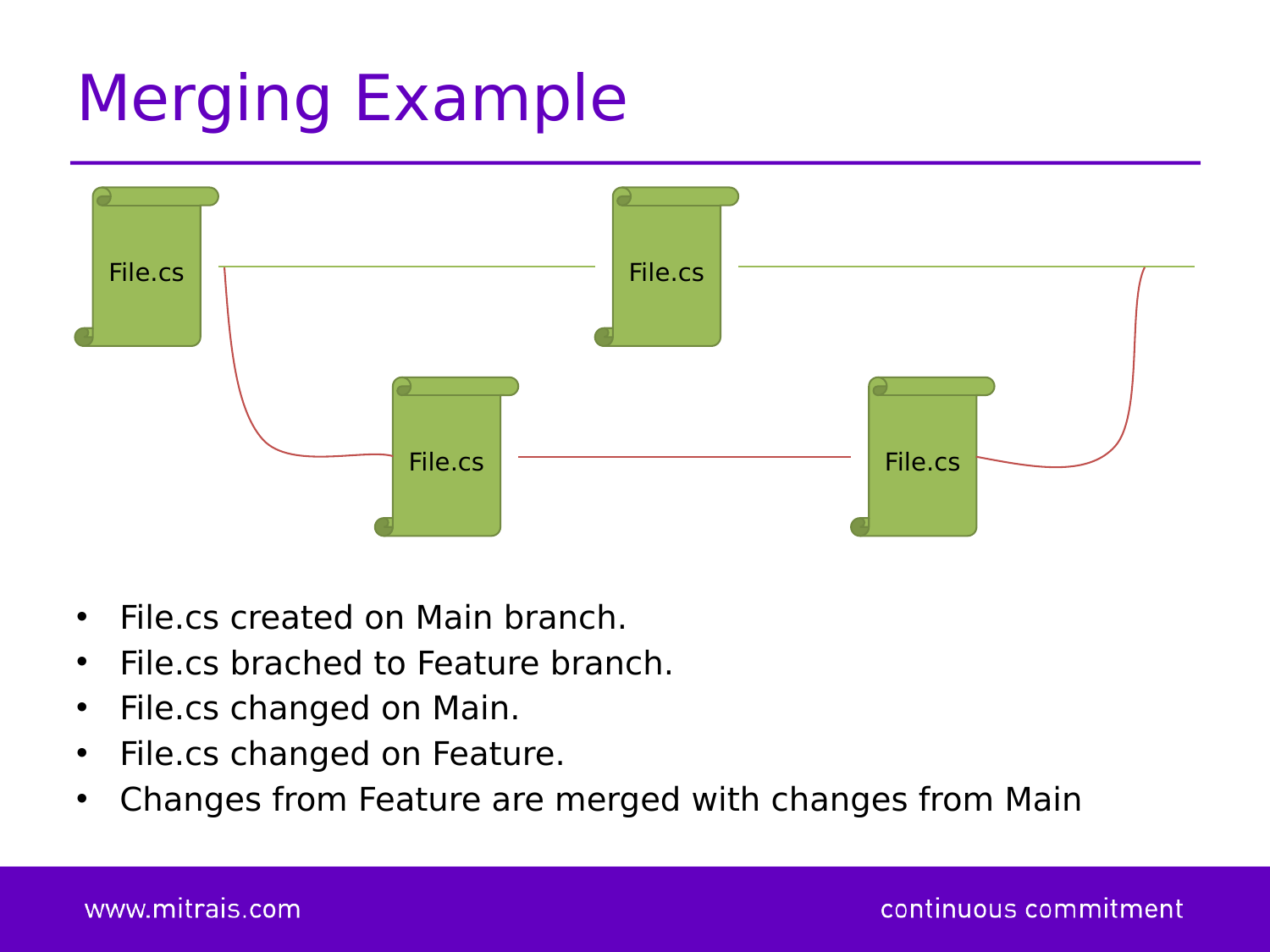

# Merging Example
File.cs
File.cs

File.cs created on Main branch.
File.cs brached to Feature branch.
File.cs changed on Main.
File.cs changed on Feature.
Changes from Feature are merged with changes from Main

File.cs
File.cs